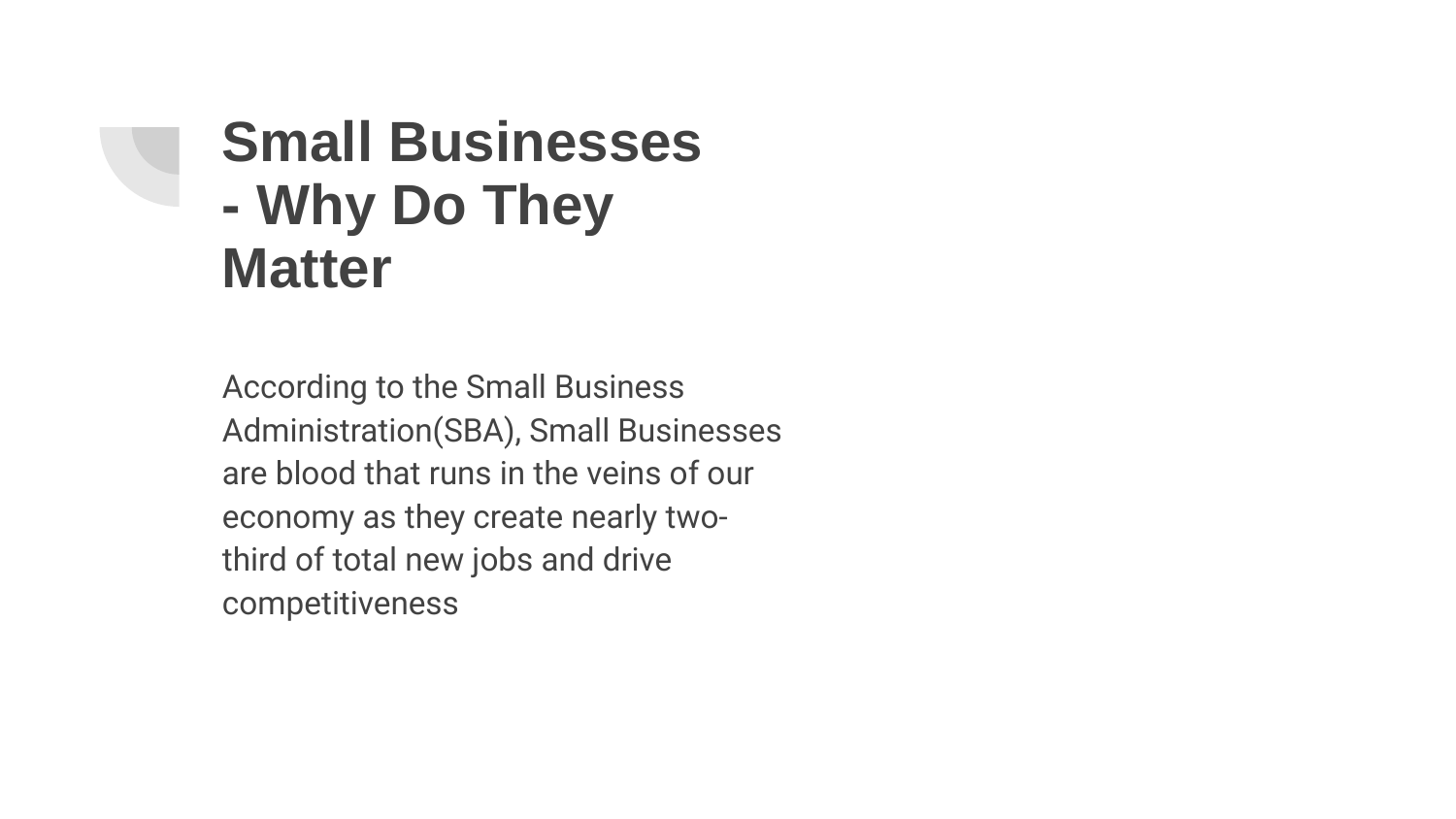

# Small Businesses - Why Do They Matter
According to the Small Business Administration(SBA), Small Businesses are blood that runs in the veins of our economy as they create nearly two-third of total new jobs and drive competitiveness